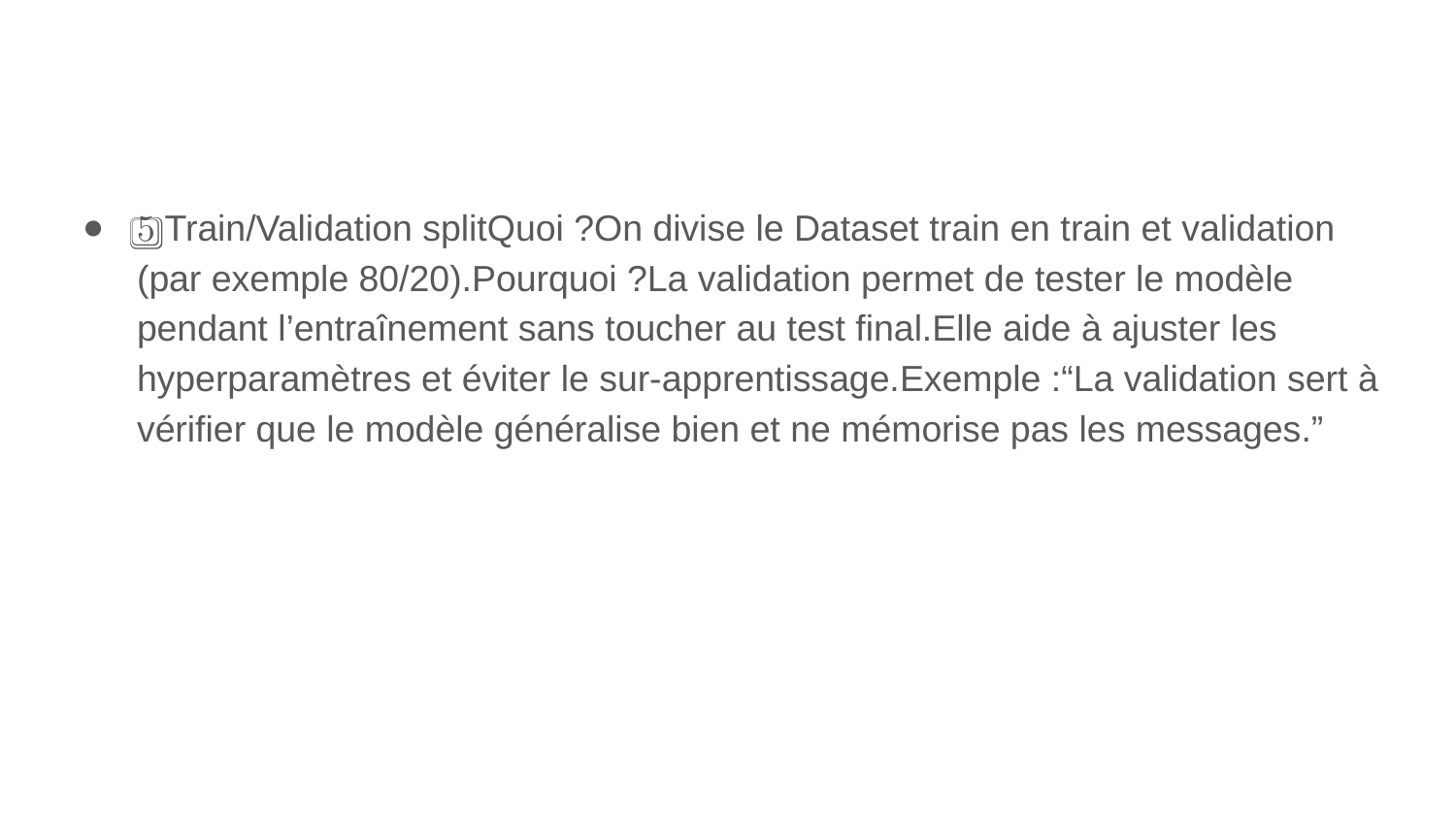

#
5️⃣ Train/Validation splitQuoi ?On divise le Dataset train en train et validation (par exemple 80/20).Pourquoi ?La validation permet de tester le modèle pendant l’entraînement sans toucher au test final.Elle aide à ajuster les hyperparamètres et éviter le sur-apprentissage.Exemple :“La validation sert à vérifier que le modèle généralise bien et ne mémorise pas les messages.”